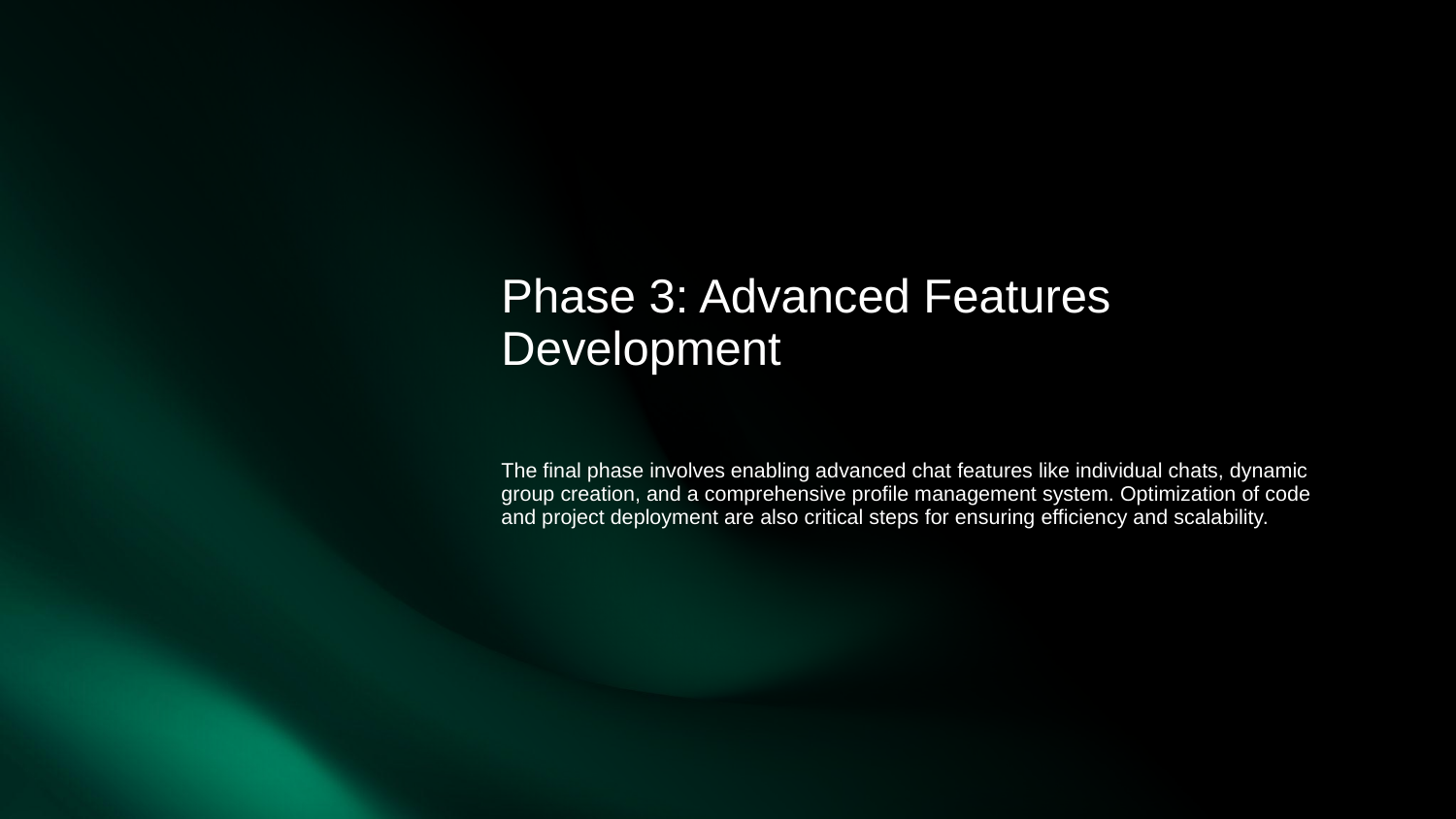

# Phase 3: Advanced Features Development
The final phase involves enabling advanced chat features like individual chats, dynamic group creation, and a comprehensive profile management system. Optimization of code and project deployment are also critical steps for ensuring efficiency and scalability.